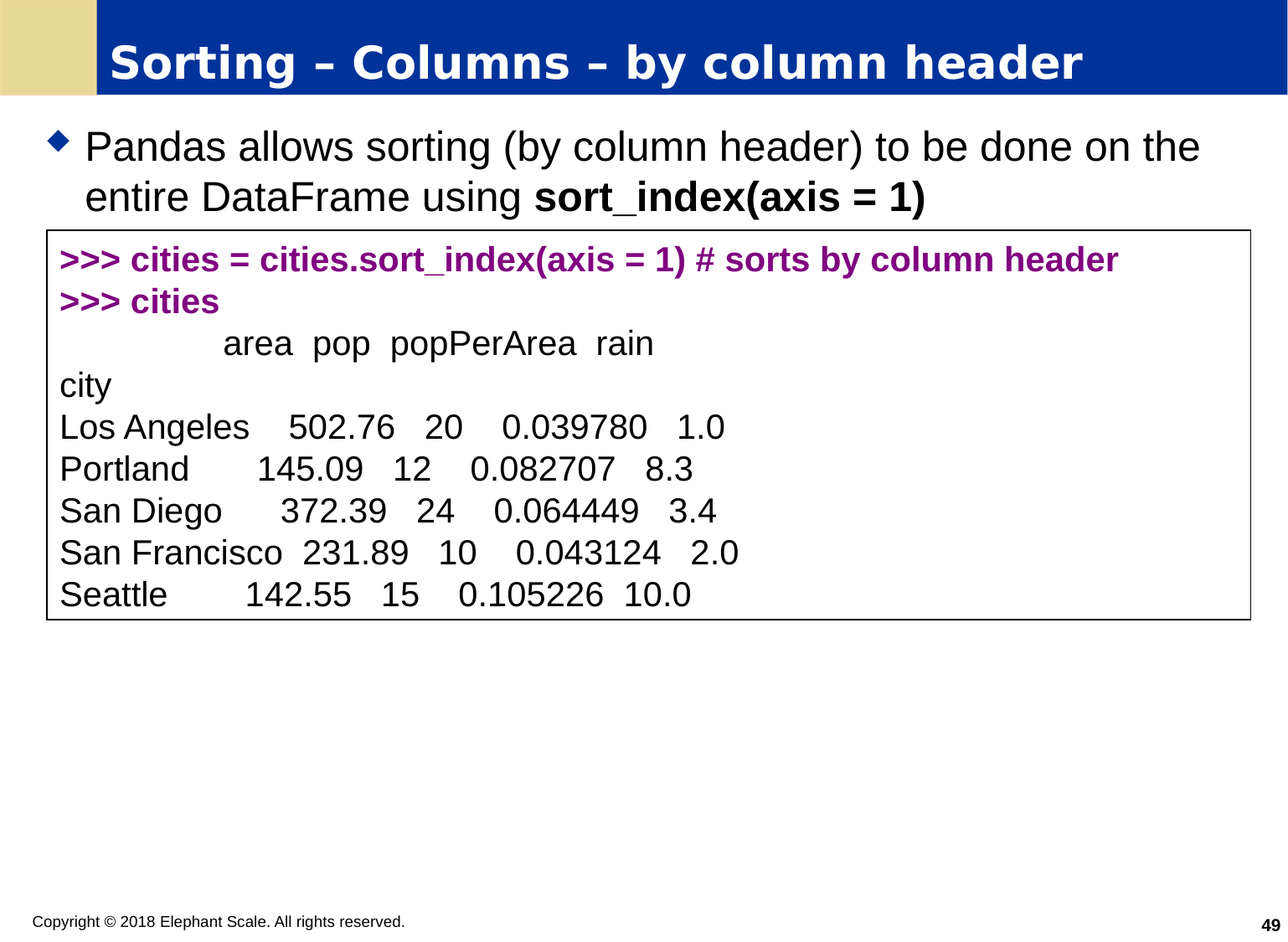

# Sorting – Columns – by column header
Pandas allows sorting (by column header) to be done on the entire DataFrame using sort_index(axis = 1)
>>> cities = cities.sort_index(axis = 1) # sorts by column header
>>> cities
                 area  pop  popPerArea  rain
city
Los Angeles    502.76   20    0.039780   1.0
Portland       145.09   12    0.082707   8.3
San Diego      372.39   24    0.064449   3.4
San Francisco  231.89   10    0.043124   2.0
Seattle        142.55   15    0.105226  10.0
49
Copyright © 2018 Elephant Scale. All rights reserved.